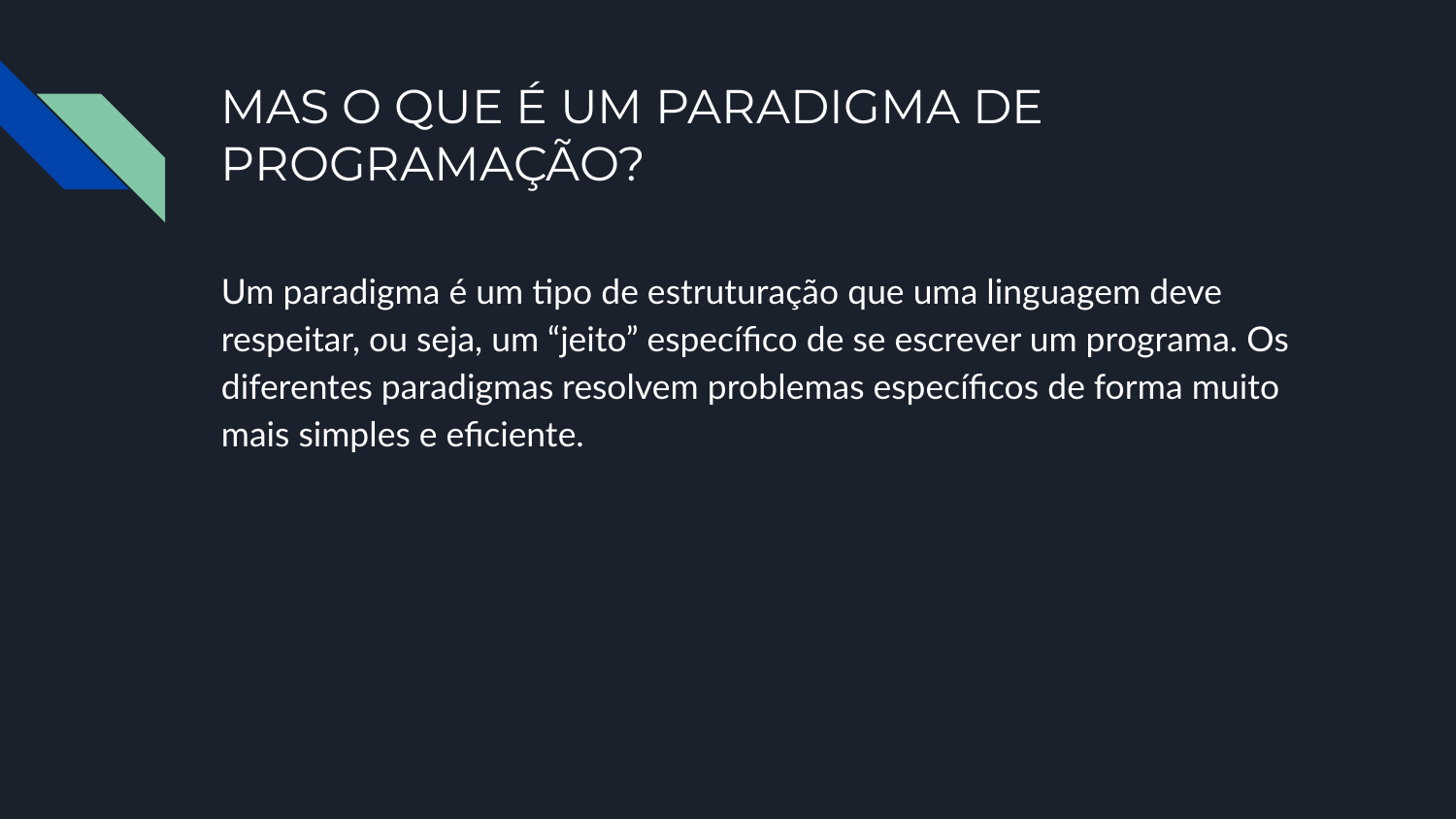

# MAS O QUE É UM PARADIGMA DE PROGRAMAÇÃO?
Um paradigma é um tipo de estruturação que uma linguagem deve respeitar, ou seja, um “jeito” específico de se escrever um programa. Os diferentes paradigmas resolvem problemas específicos de forma muito mais simples e eficiente.